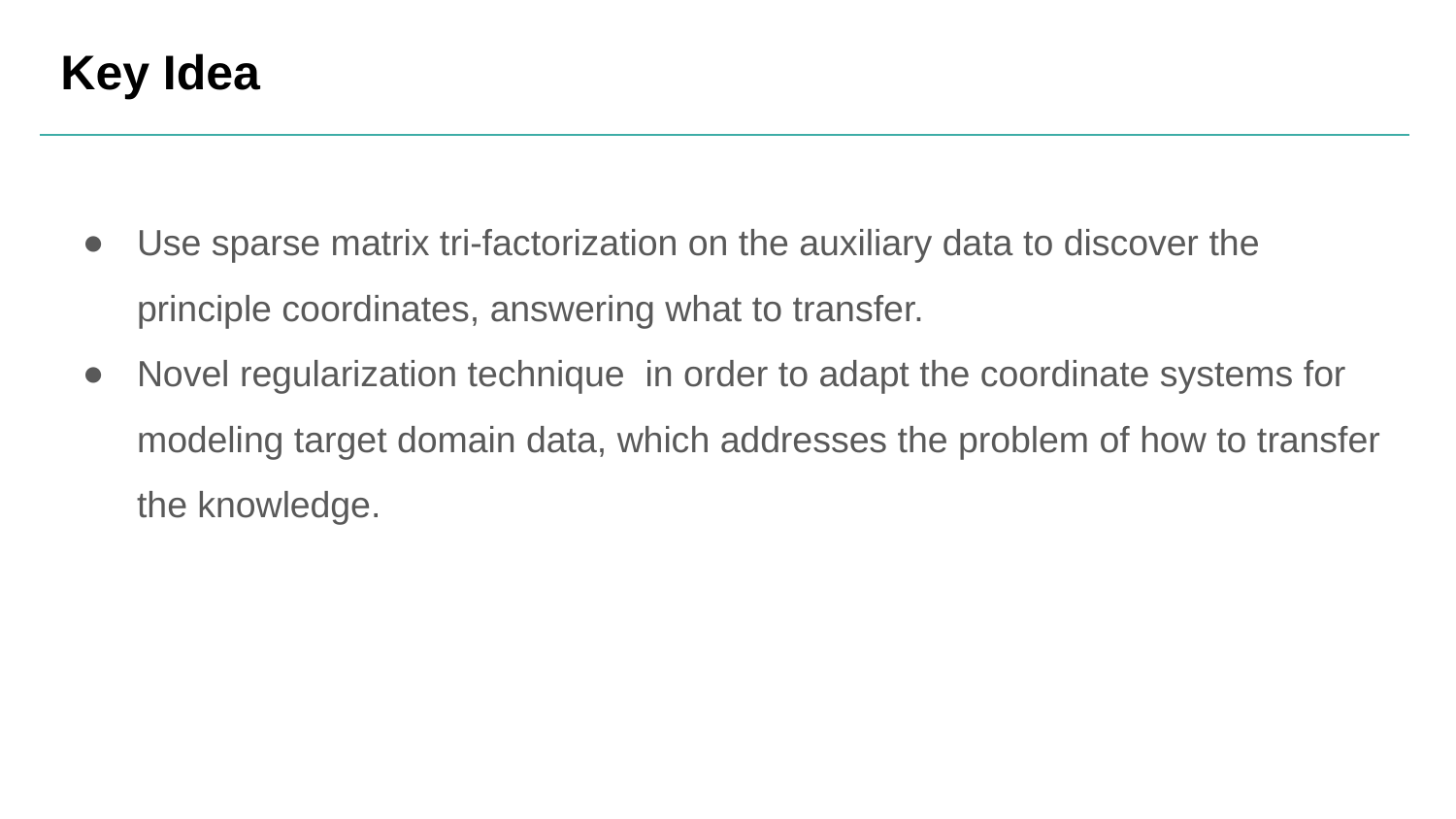

# Key Idea
Use sparse matrix tri-factorization on the auxiliary data to discover the principle coordinates, answering what to transfer.
Novel regularization technique  in order to adapt the coordinate systems for modeling target domain data, which addresses the problem of how to transfer the knowledge.